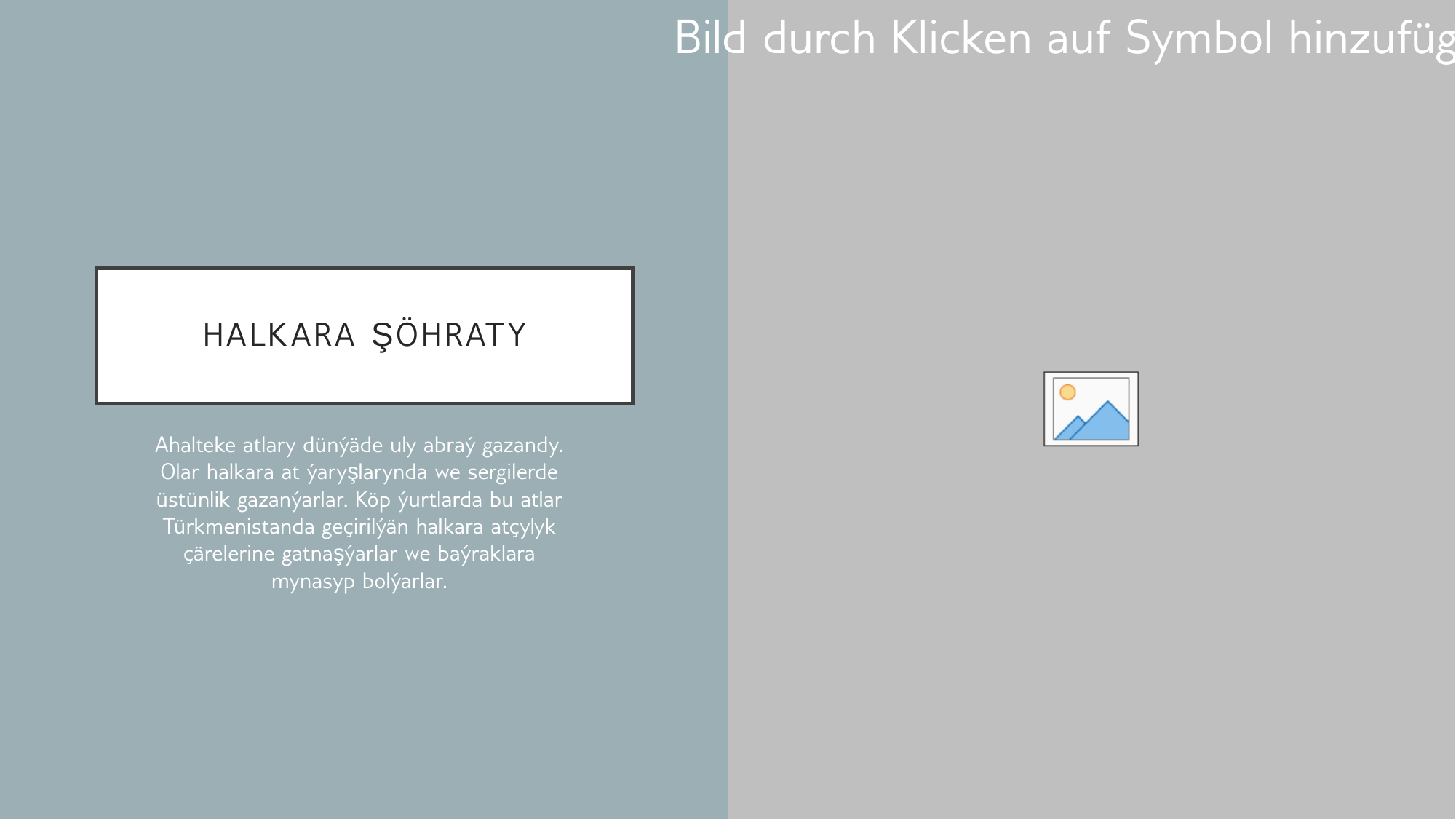

# HALKARA ŞÖHRATY
Ahalteke atlary dünýäde uly abraý gazandy. Olar halkara at ýaryşlarynda we sergilerde üstünlik gazanýarlar. Köp ýurtlarda bu atlar Türkmenistanda geçirilýän halkara atçylyk çärelerine gatnaşýarlar we baýraklara mynasyp bolýarlar.